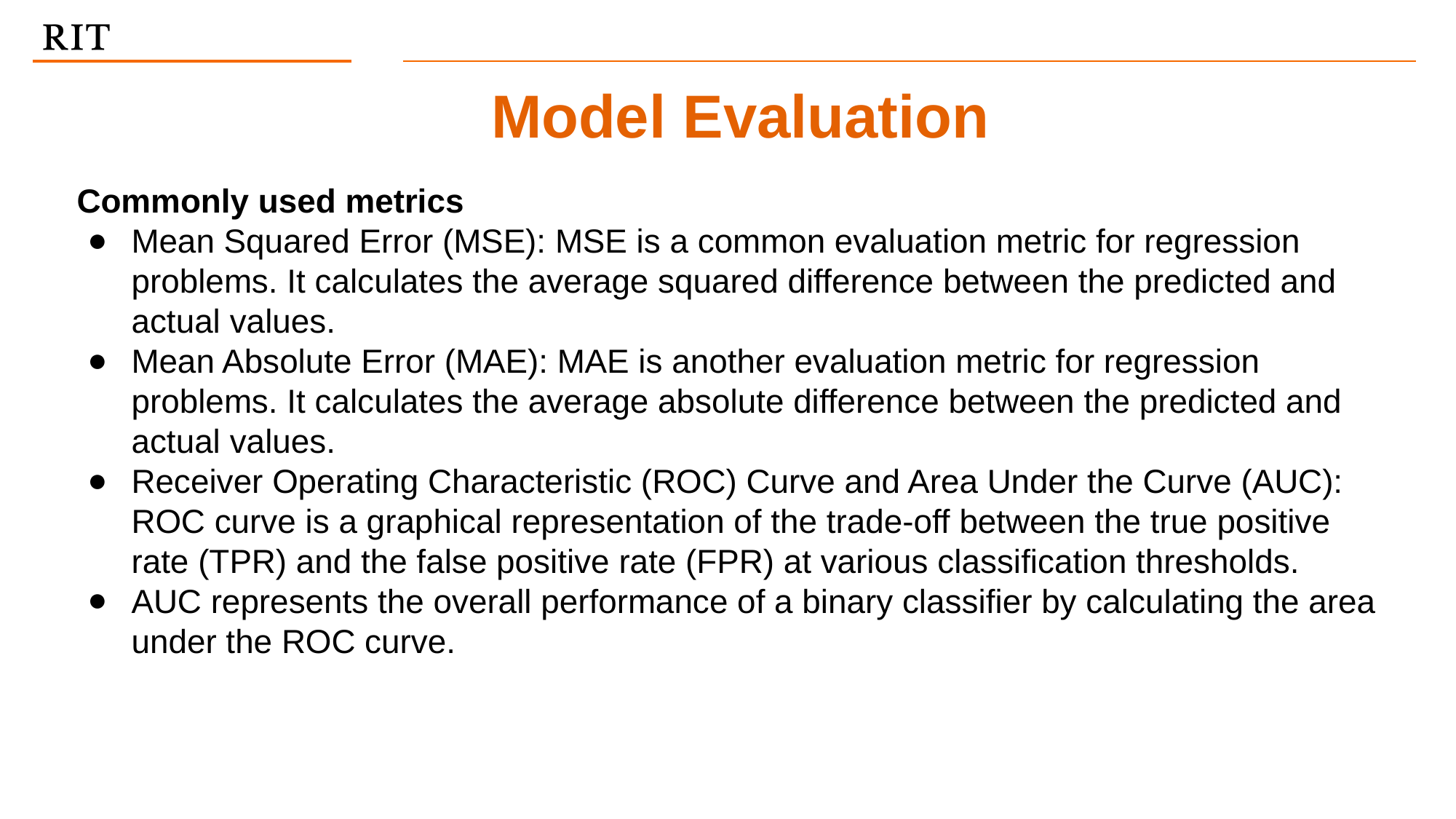

# Model Evaluation
Commonly used metrics
Mean Squared Error (MSE): MSE is a common evaluation metric for regression problems. It calculates the average squared difference between the predicted and actual values.
Mean Absolute Error (MAE): MAE is another evaluation metric for regression problems. It calculates the average absolute difference between the predicted and actual values.
Receiver Operating Characteristic (ROC) Curve and Area Under the Curve (AUC): ROC curve is a graphical representation of the trade-off between the true positive rate (TPR) and the false positive rate (FPR) at various classification thresholds.
AUC represents the overall performance of a binary classifier by calculating the area under the ROC curve.